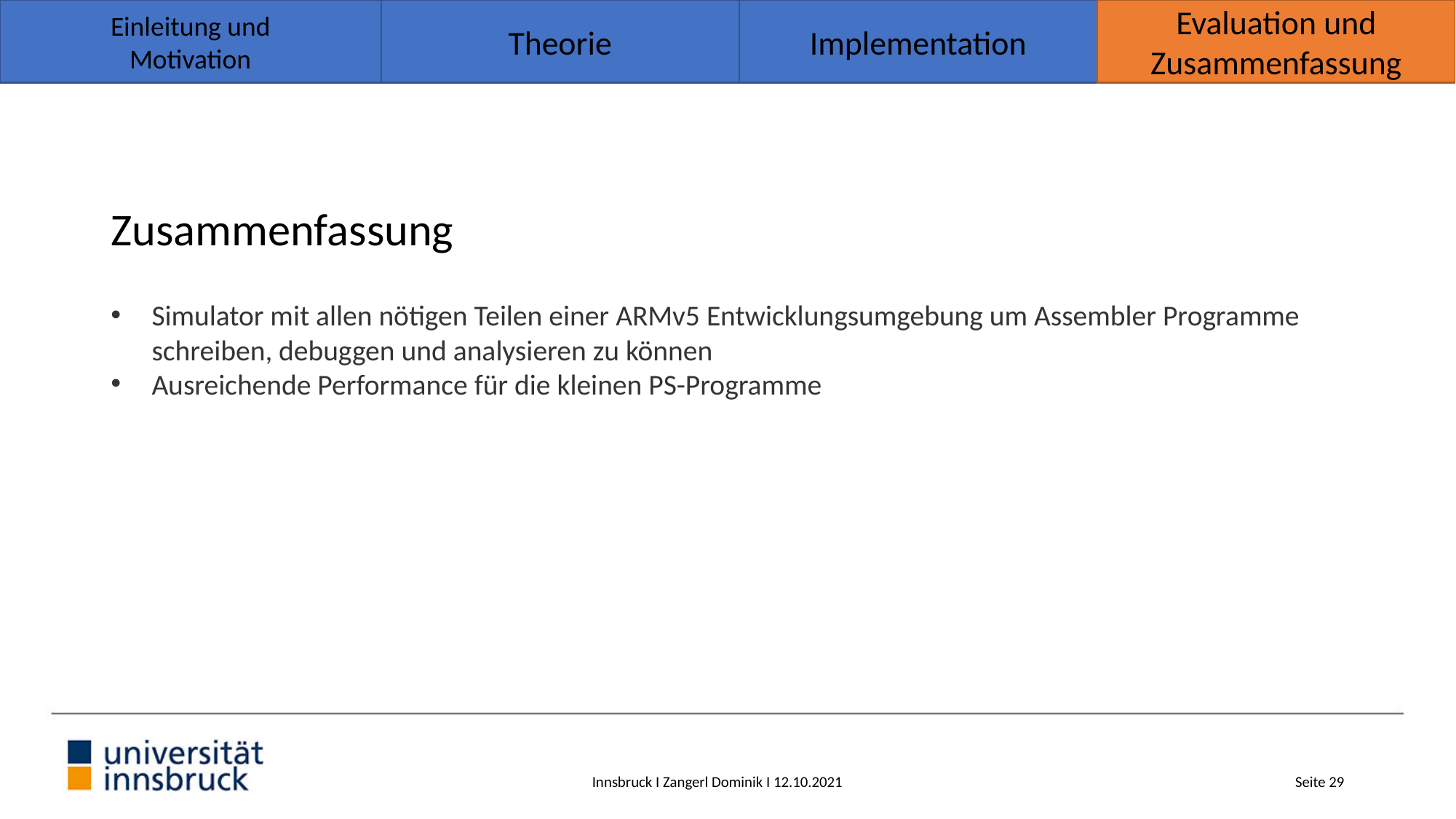

Theorie
Implementation
Evaluation und
Zusammenfassung
Einleitung und
Motivation
# Zusammenfassung
Simulator mit allen nötigen Teilen einer ARMv5 Entwicklungsumgebung um Assembler Programme schreiben, debuggen und analysieren zu können
Ausreichende Performance für die kleinen PS-Programme

Innsbruck I Zangerl Dominik I 12.10.2021
Seite 29